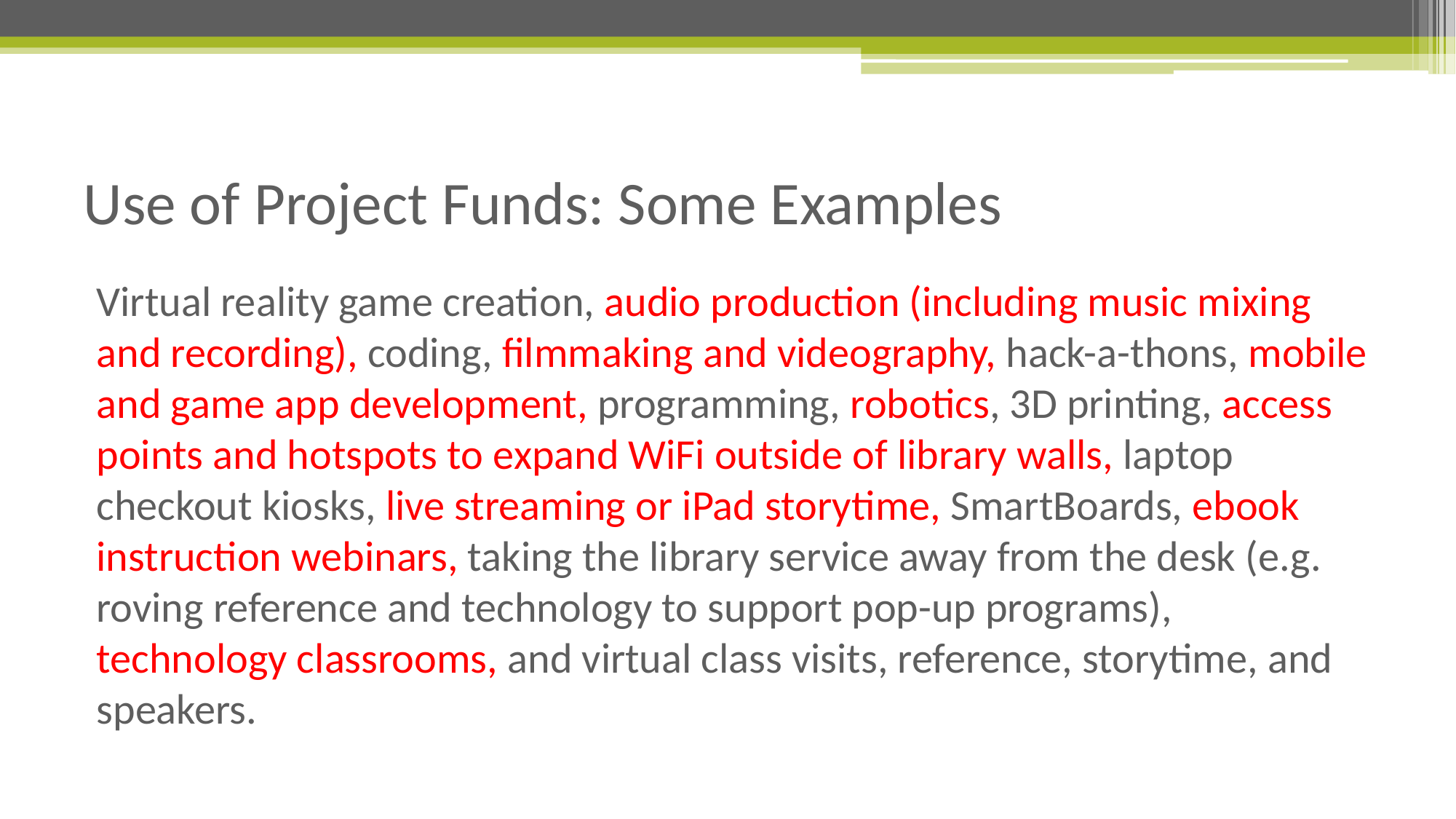

# Use of Project Funds: Some Examples
Virtual reality game creation, audio production (including music mixing and recording), coding, filmmaking and videography, hack-a-thons, mobile and game app development, programming, robotics, 3D printing, access points and hotspots to expand WiFi outside of library walls, laptop checkout kiosks, live streaming or iPad storytime, SmartBoards, ebook instruction webinars, taking the library service away from the desk (e.g. roving reference and technology to support pop-up programs), technology classrooms, and virtual class visits, reference, storytime, and speakers.